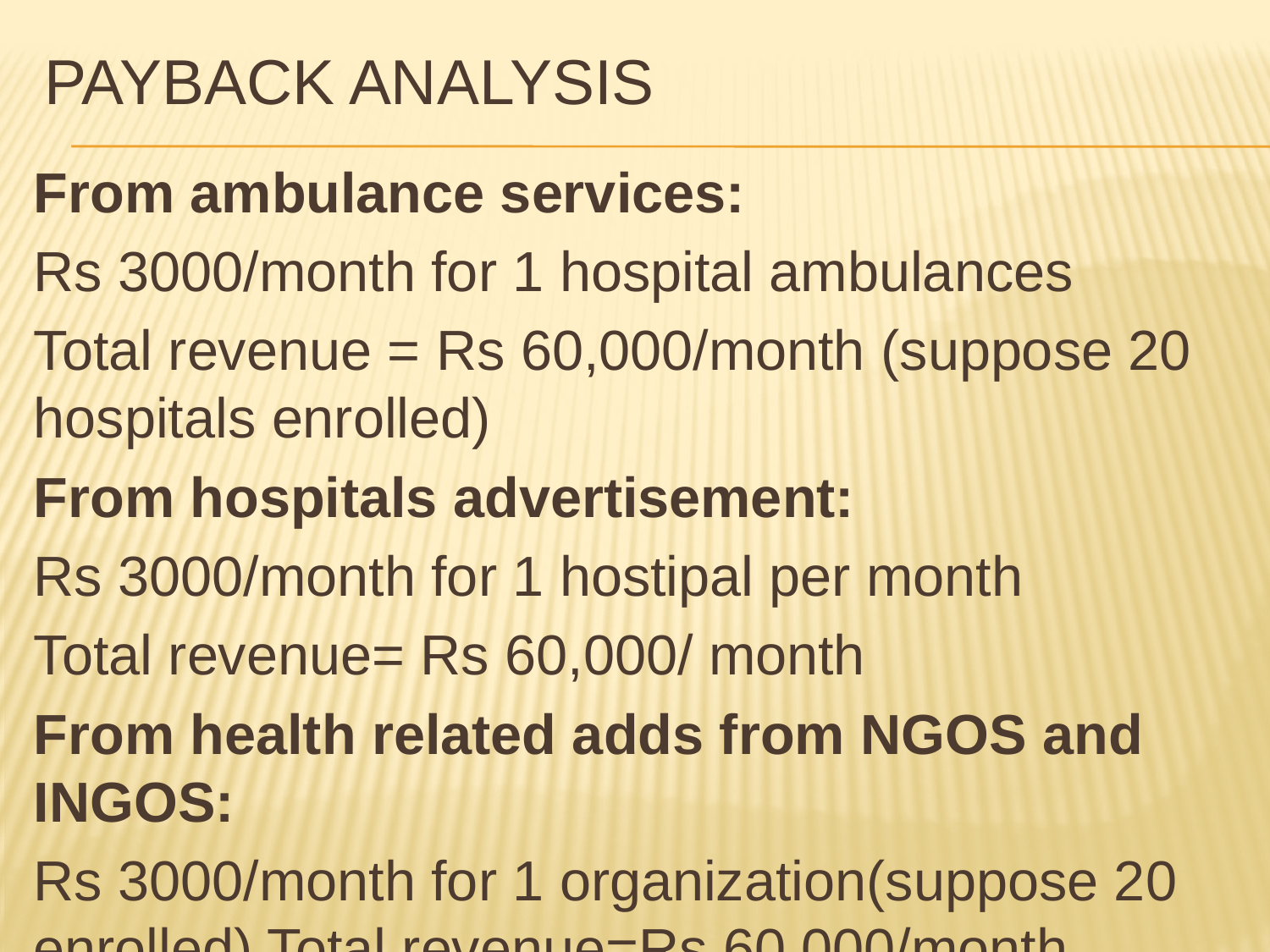

# PAYBACK ANALYSIS
From ambulance services:
Rs 3000/month for 1 hospital ambulances
Total revenue = Rs 60,000/month (suppose 20 hospitals enrolled)
From hospitals advertisement:
Rs 3000/month for 1 hostipal per month
Total revenue= Rs 60,000/ month
From health related adds from NGOS and INGOS:
Rs 3000/month for 1 organization(suppose 20 enrolled) Total revenue=Rs 60,000/month